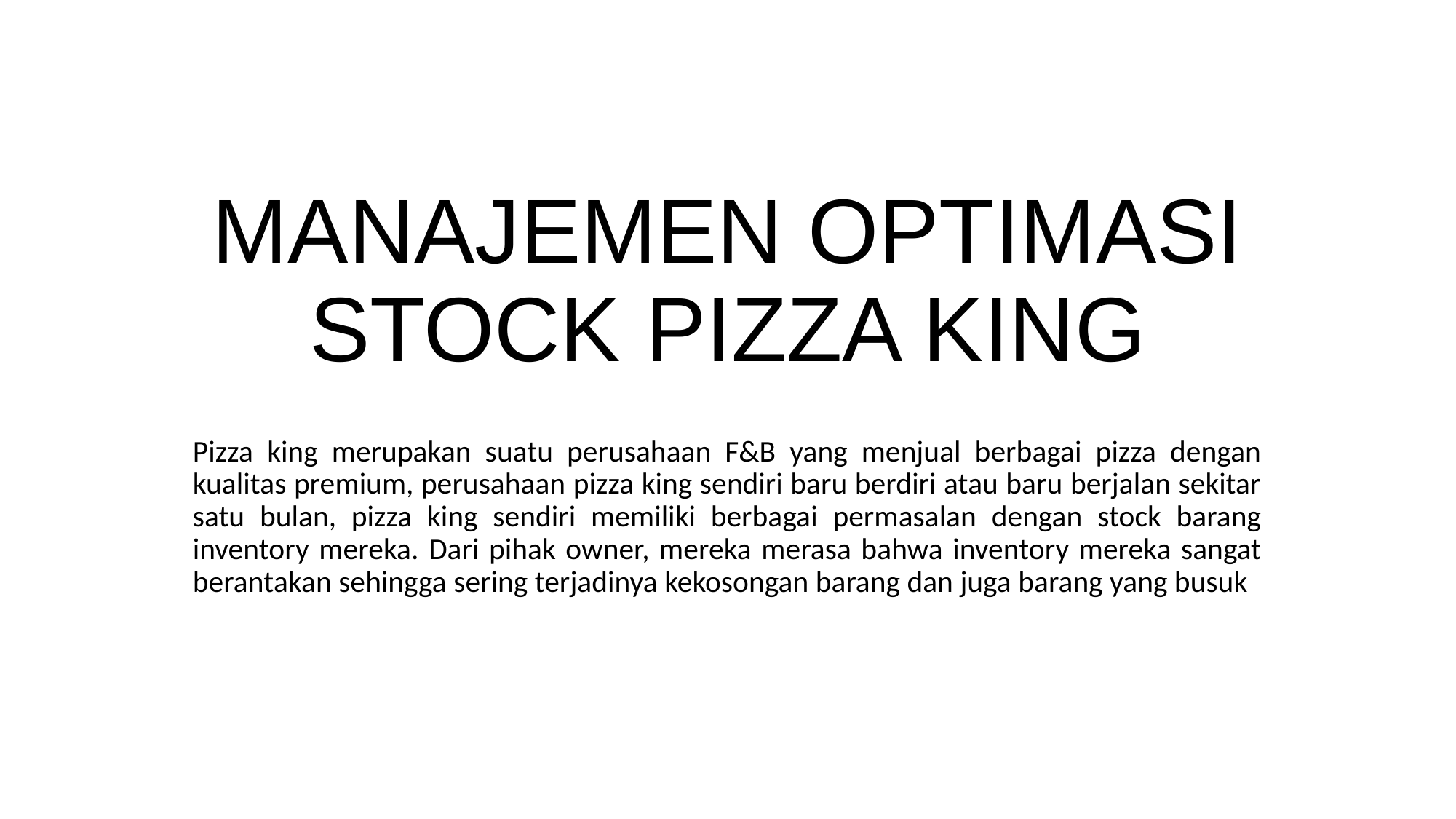

# MANAJEMEN OPTIMASI STOCK PIZZA KING
Pizza king merupakan suatu perusahaan F&B yang menjual berbagai pizza dengan kualitas premium, perusahaan pizza king sendiri baru berdiri atau baru berjalan sekitar satu bulan, pizza king sendiri memiliki berbagai permasalan dengan stock barang inventory mereka. Dari pihak owner, mereka merasa bahwa inventory mereka sangat berantakan sehingga sering terjadinya kekosongan barang dan juga barang yang busuk